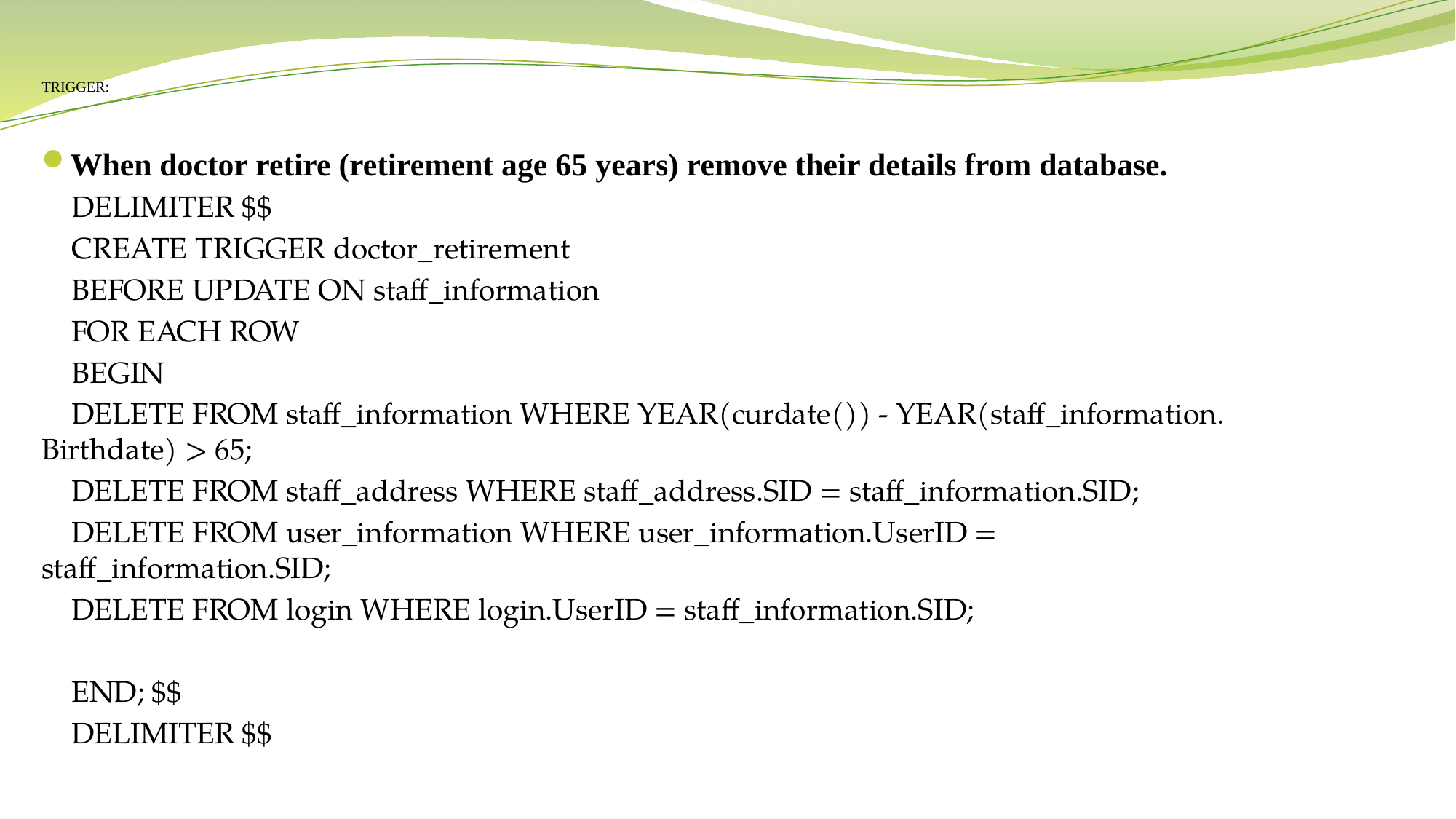

# TRIGGER:
When doctor retire (retirement age 65 years) remove their details from database.
    DELIMITER $$
    CREATE TRIGGER doctor_retirement
    BEFORE UPDATE ON staff_information
    FOR EACH ROW
    BEGIN
    DELETE FROM staff_information WHERE YEAR(curdate()) - YEAR(staff_information.    	Birthdate) > 65;
    DELETE FROM staff_address WHERE staff_address.SID = staff_information.SID;
    DELETE FROM user_information WHERE user_information.UserID =    	staff_information.SID;
    DELETE FROM login WHERE login.UserID = staff_information.SID;

    END; $$
    DELIMITER $$